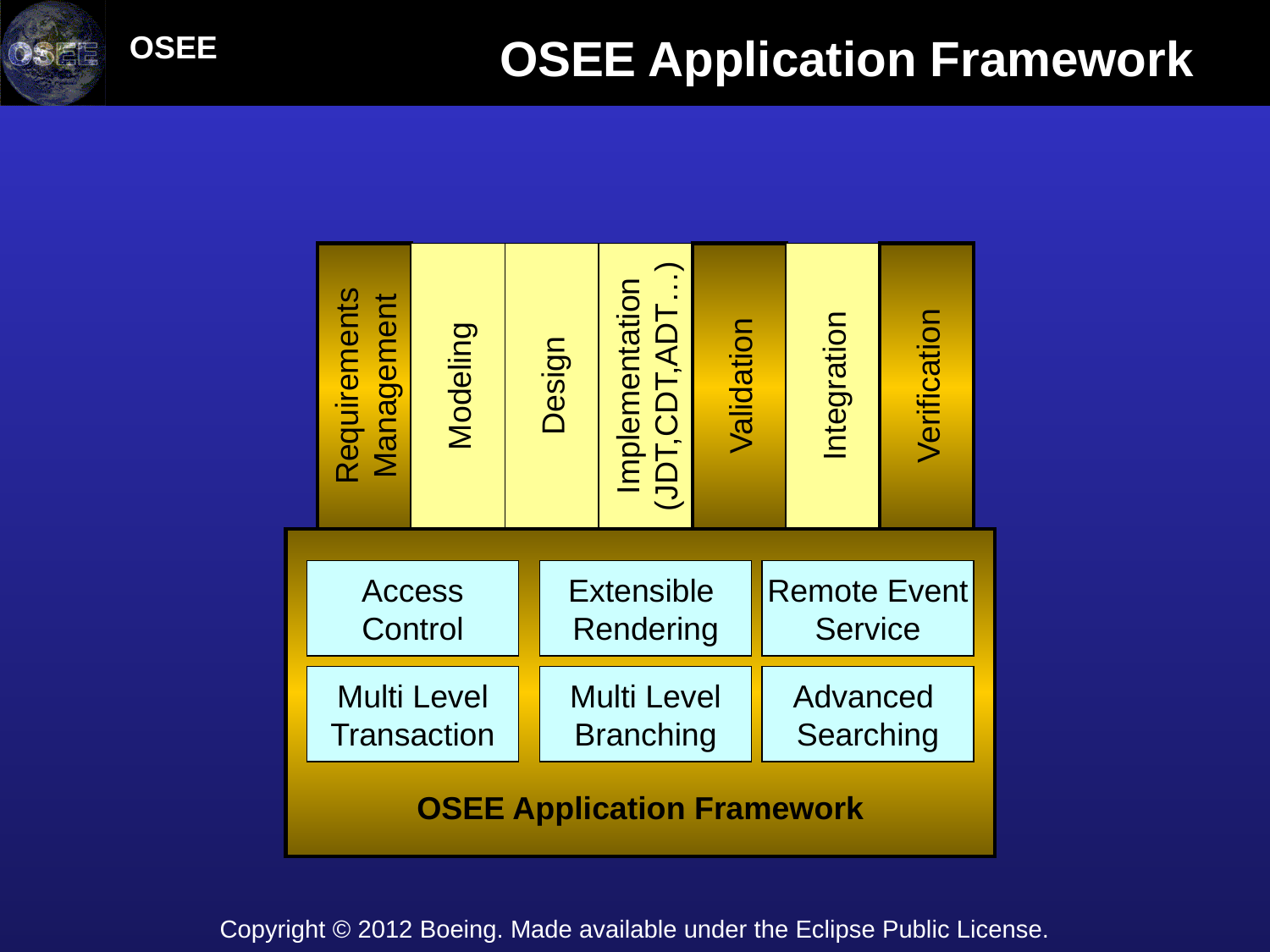

# OSEE Application Framework

Requirements
Management
Modeling
Design
Implementation
(JDT,CDT,ADT…)
Validation
Integration
Verification

OSEE Application Framework
Access
Control
Extensible
Rendering
Remote Event
Service
Multi Level
Transaction
Multi Level
Branching
Advanced
Searching
Copyright © 2012 Boeing. Made available under the Eclipse Public License.